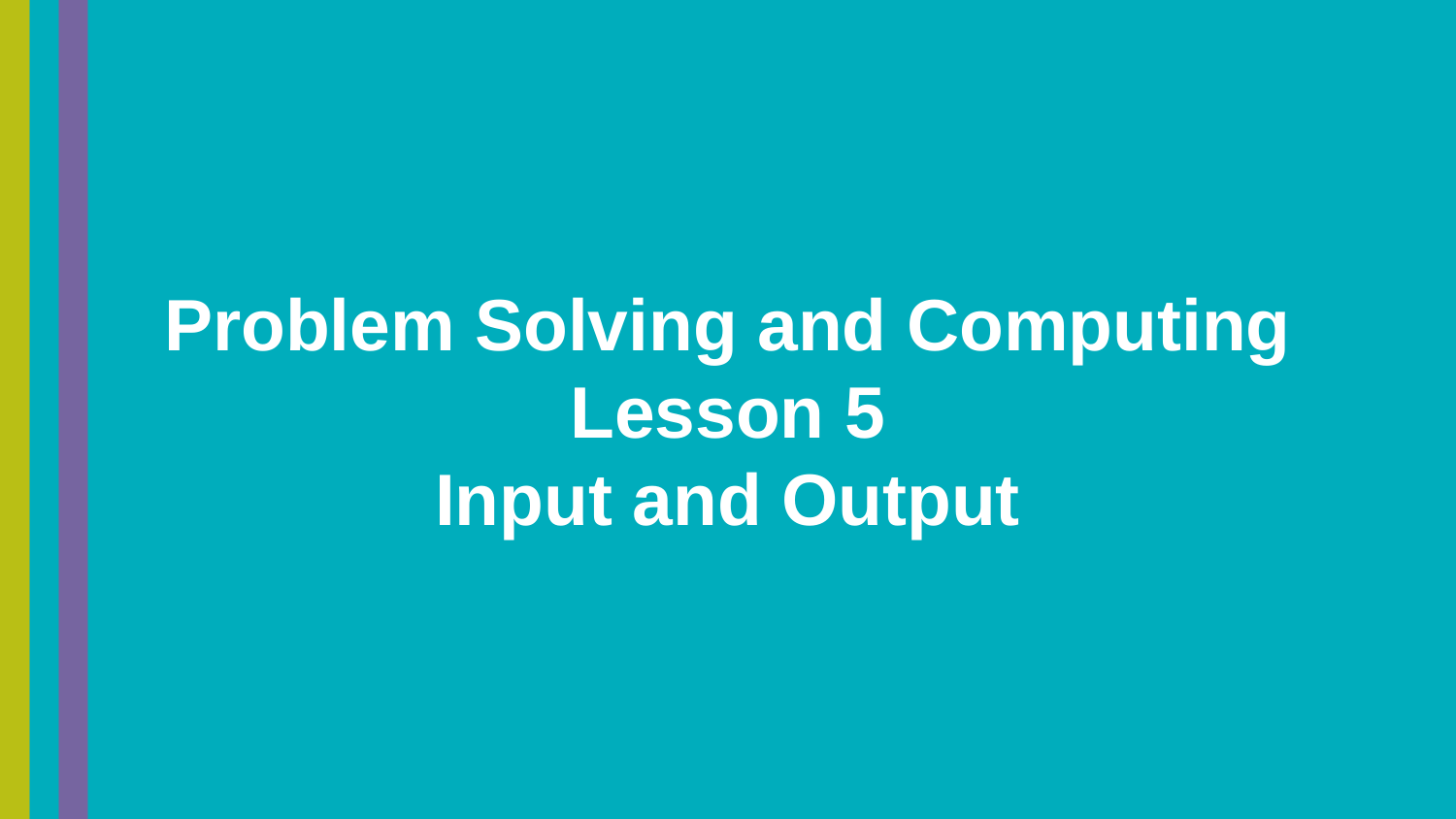

Problem Solving and Computing
Lesson 5
Input and Output